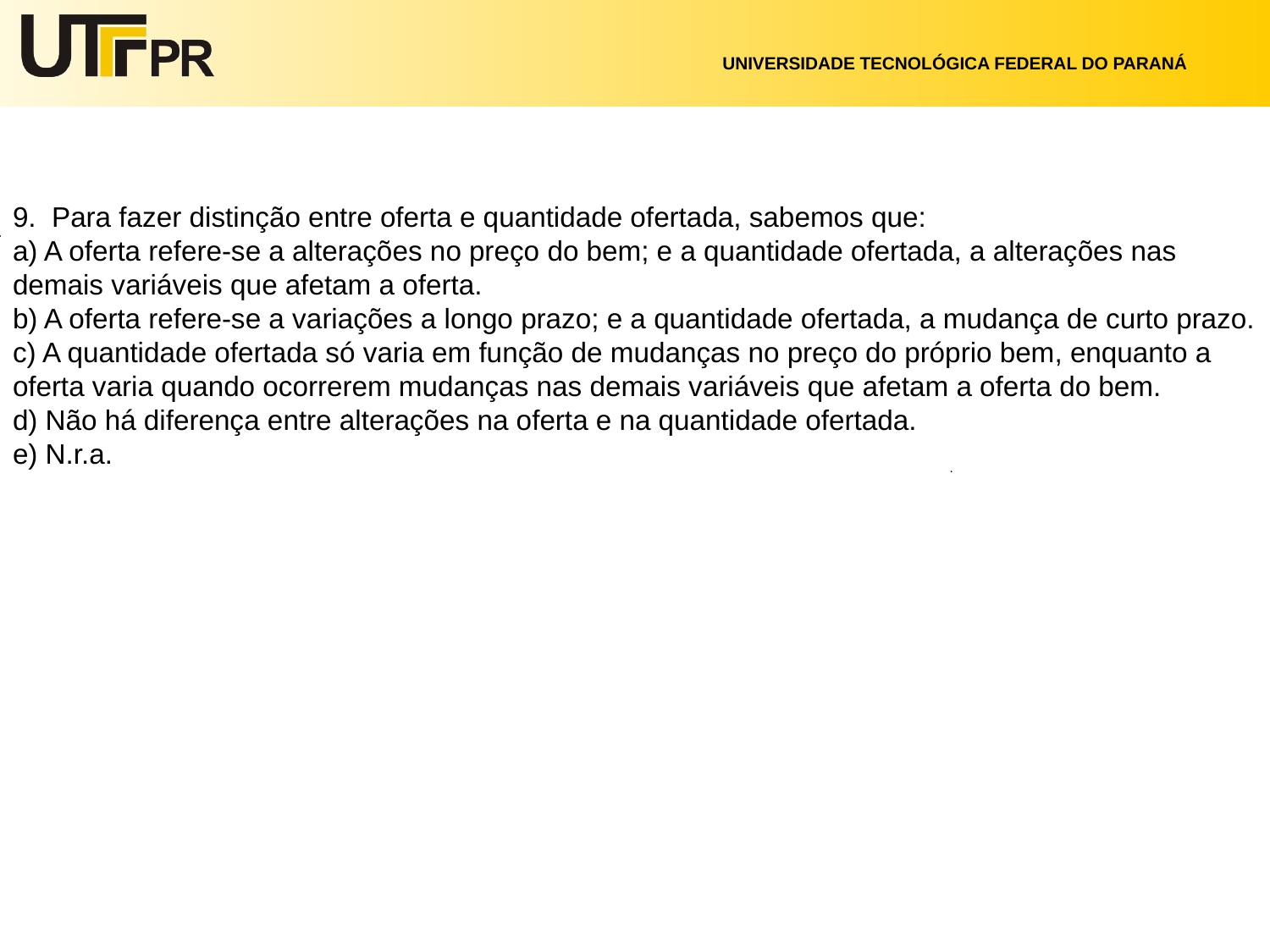

# 9.  Para fazer distinção entre oferta e quantidade ofertada, sabemos que: a) A oferta refere-se a alterações no preço do bem; e a quantidade ofertada, a alterações nas demais variáveis que afetam a oferta. b) A oferta refere-se a variações a longo prazo; e a quantidade ofertada, a mudança de curto prazo. c) A quantidade ofertada só varia em função de mudanças no preço do próprio bem, enquanto a oferta varia quando ocorrerem mudanças nas demais variáveis que afetam a oferta do bem. d) Não há diferença entre alterações na oferta e na quantidade ofertada. e) N.r.a.